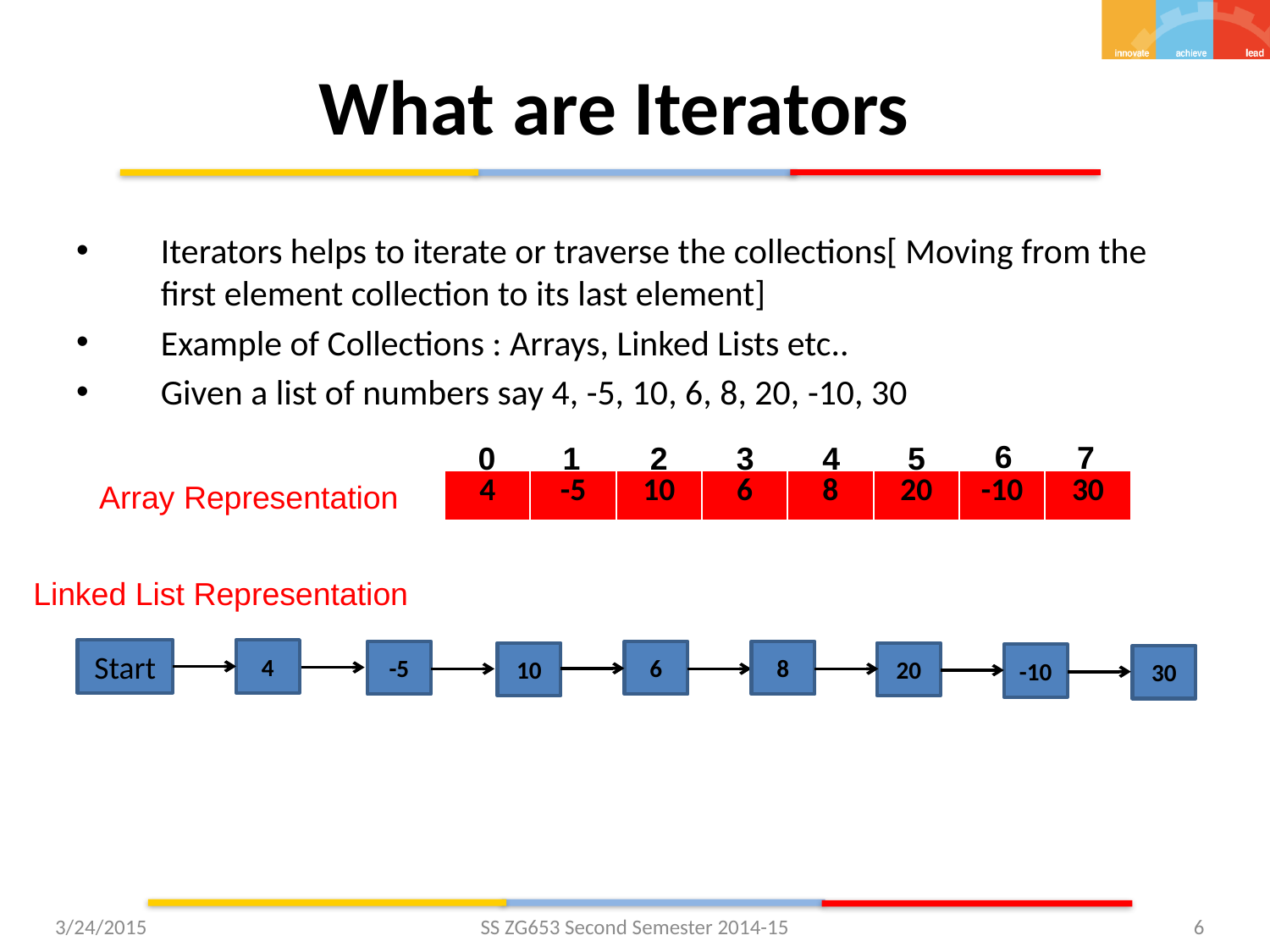

# What are Iterators
Iterators helps to iterate or traverse the collections[ Moving from the first element collection to its last element]
Example of Collections : Arrays, Linked Lists etc..
Given a list of numbers say 4, -5, 10, 6, 8, 20, -10, 30
6
7
0
1
2
3
4
5
Array Representation
| 4 | -5 | 10 | 6 | 8 | 20 | -10 | 30 |
| --- | --- | --- | --- | --- | --- | --- | --- |
Linked List Representation
Start
4
-5
6
8
10
20
-10
30
3/24/2015
SS ZG653 Second Semester 2014-15
6